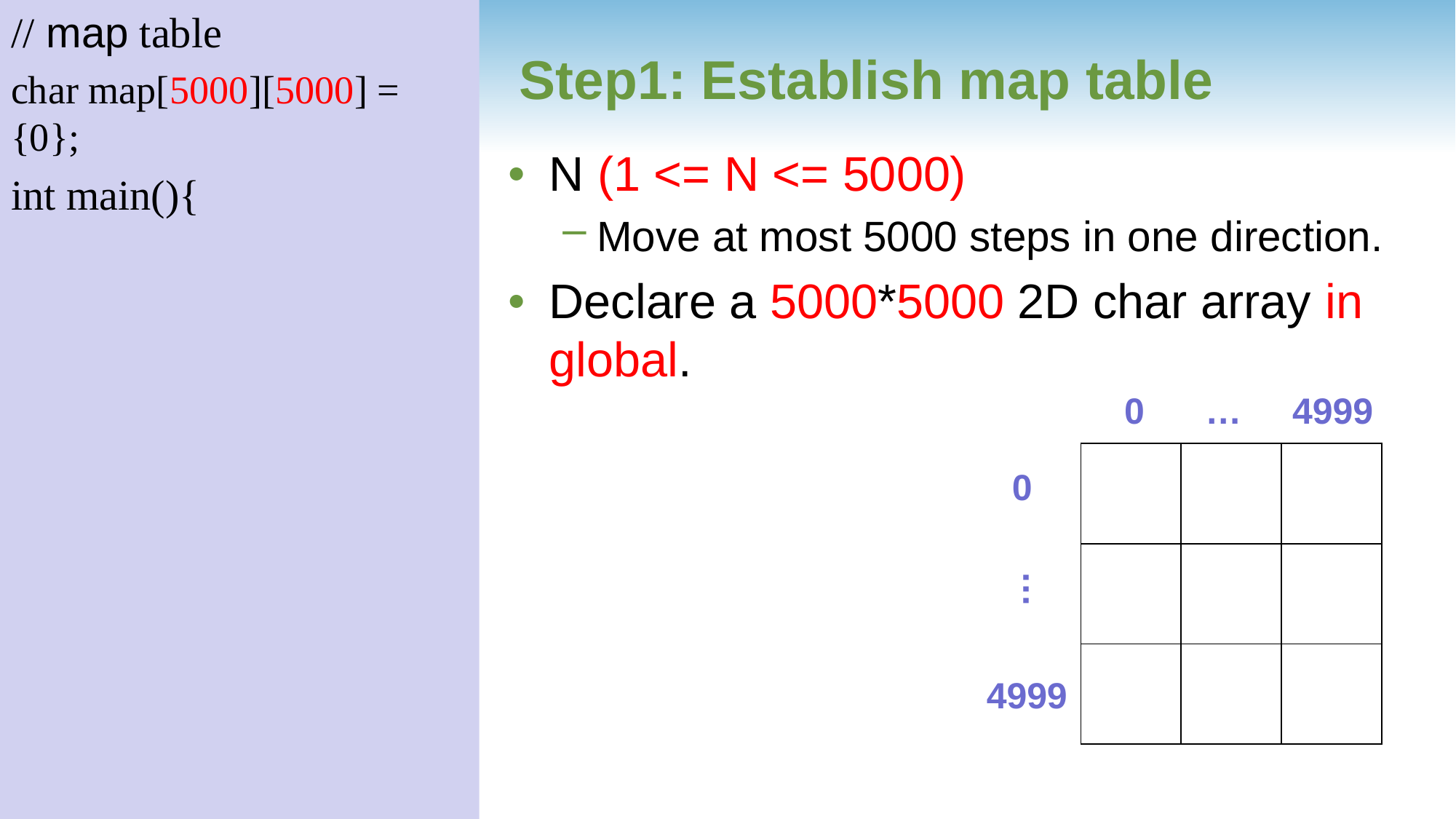

// map table
char map[5000][5000] = {0};
int main(){

# Step1: Establish map table
N (1 <= N <= 5000)
Move at most 5000 steps in one direction.
Declare a 5000*5000 2D char array in global.

 0      …     4999
0
…
4999
|  |  |  |
| --- | --- | --- |
|  |  |  |
|  |  |  |